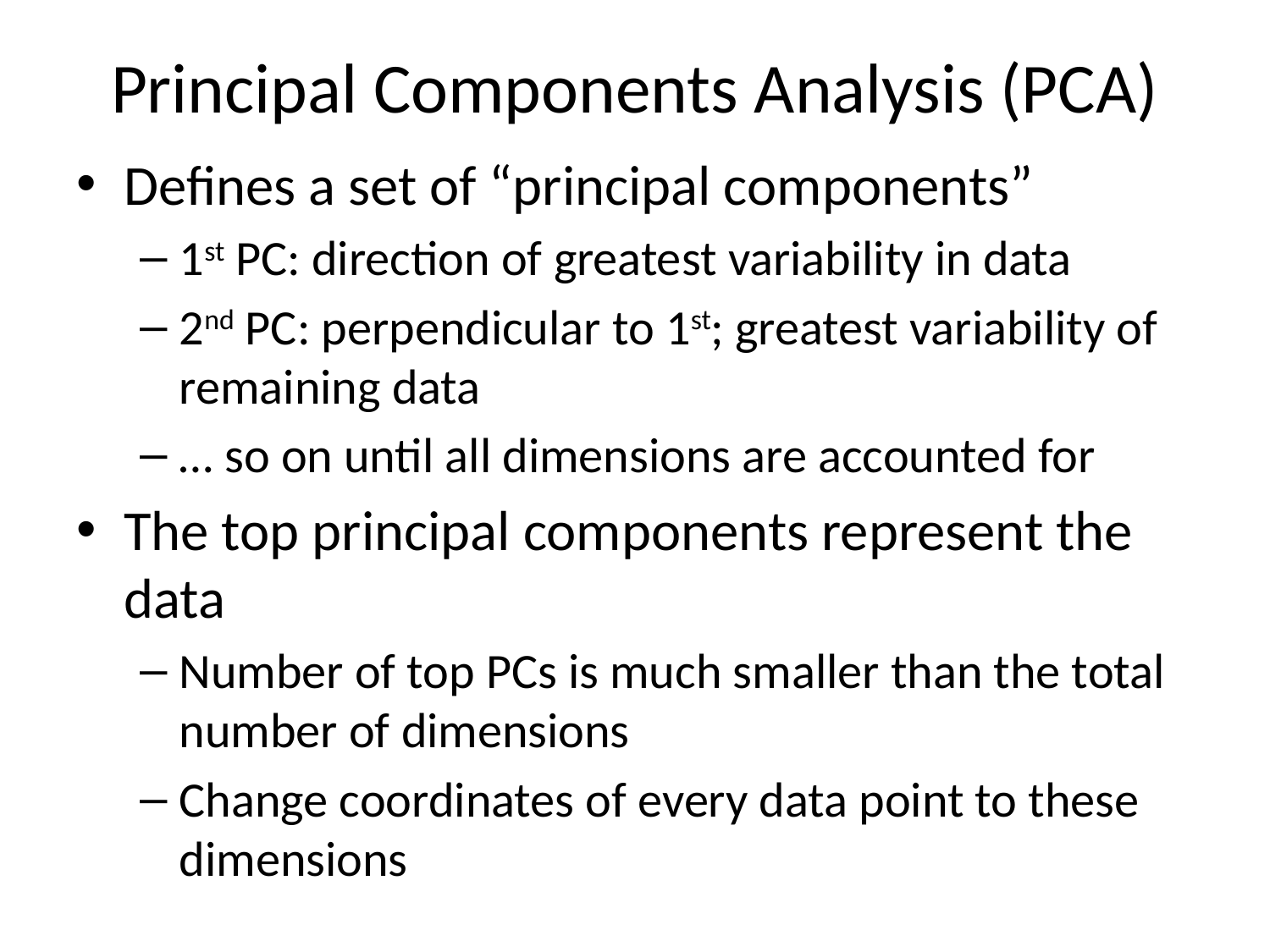

# Principal Components Analysis (PCA)
Defines a set of “principal components”
1st PC: direction of greatest variability in data
2nd PC: perpendicular to 1st; greatest variability of remaining data
… so on until all dimensions are accounted for
The top principal components represent the data
Number of top PCs is much smaller than the total number of dimensions
Change coordinates of every data point to these dimensions